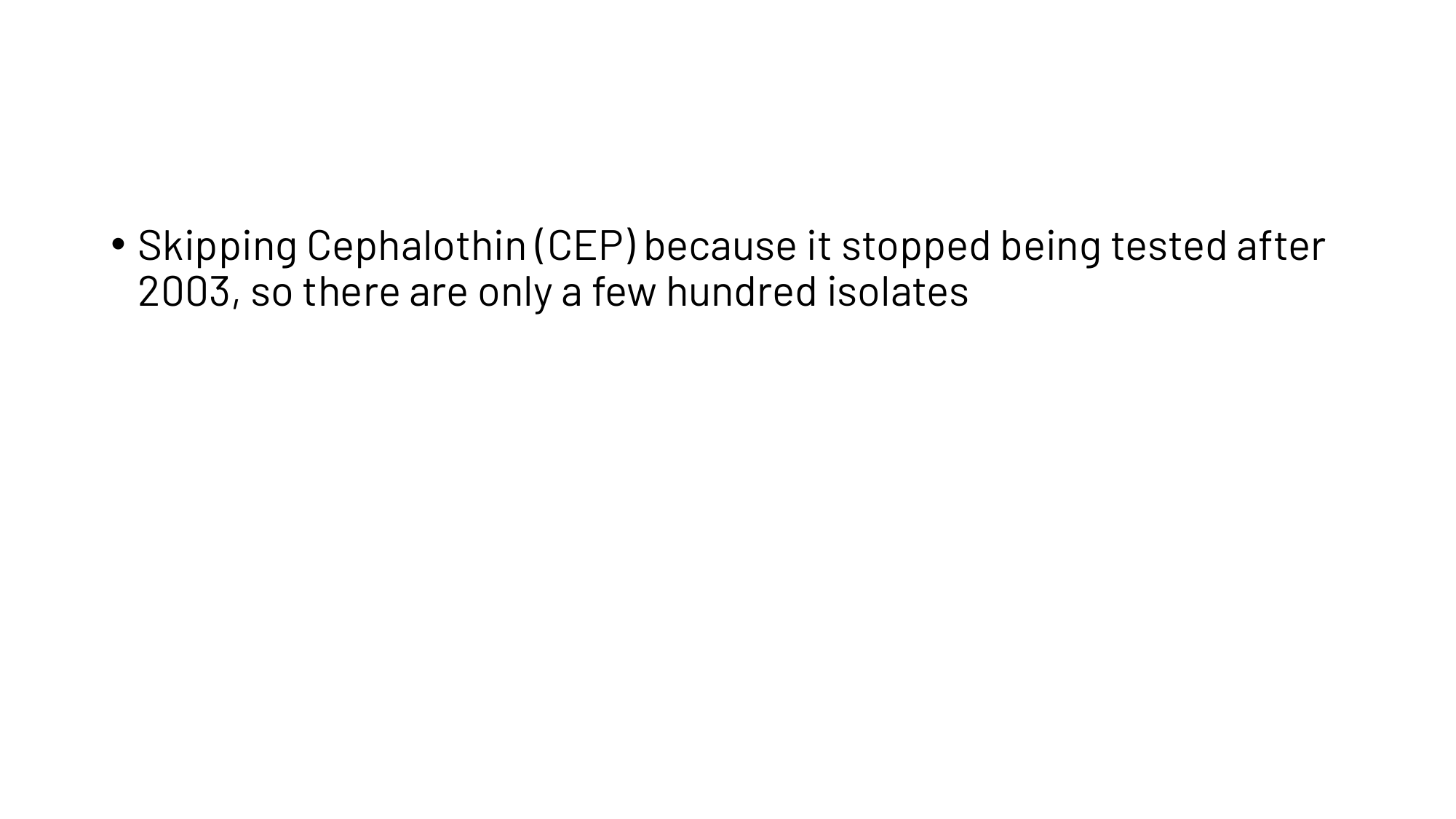

#
Skipping Cephalothin (CEP) because it stopped being tested after 2003, so there are only a few hundred isolates